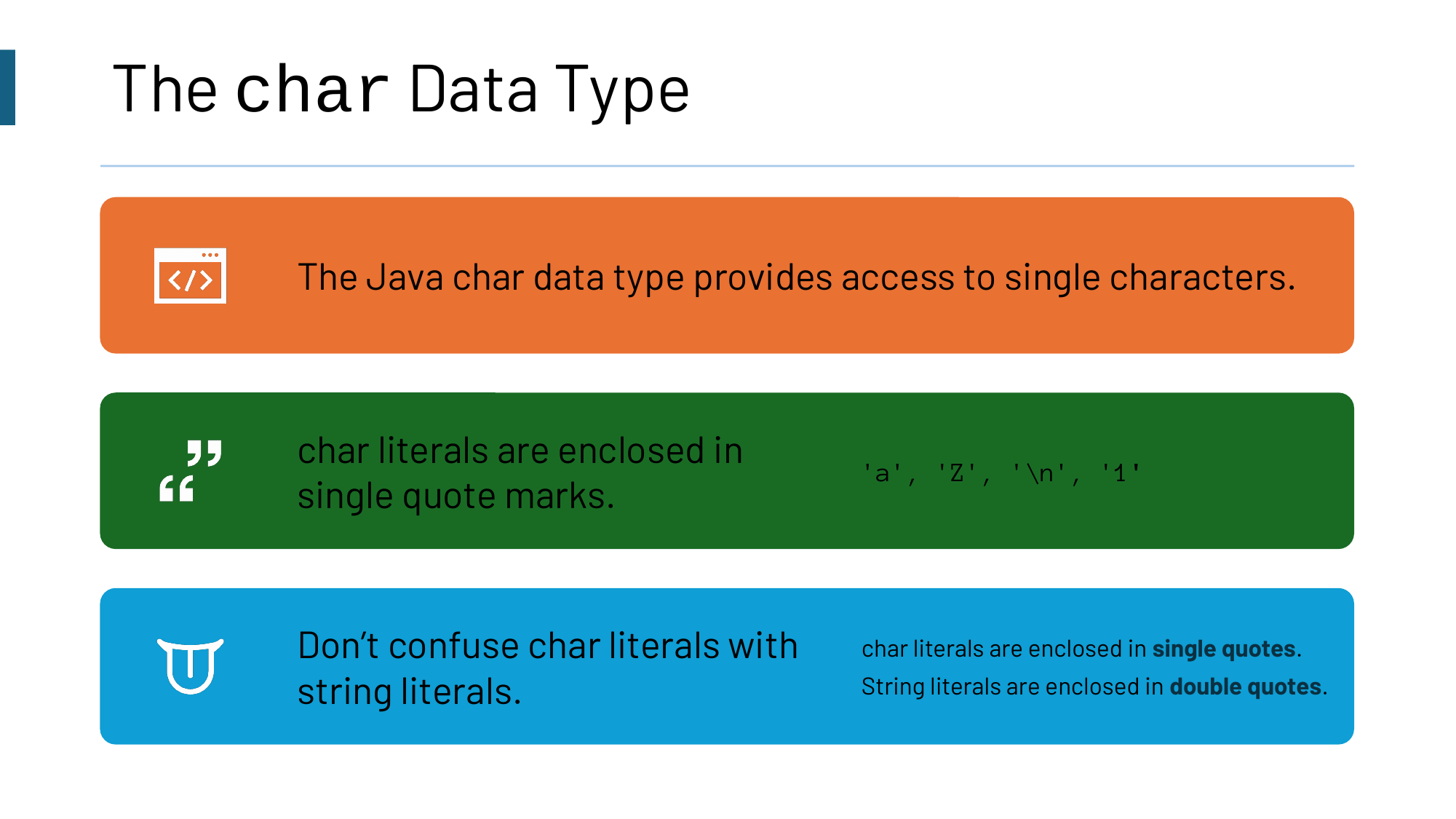

# The char Data Type

The Java char data type provides access to single characters.
char literals are enclosed in single quote marks.
'a', 'Z', '\n', '1'
Don’t confuse char literals with string literals.
char literals are enclosed in single quotes.
String literals are enclosed in double quotes.